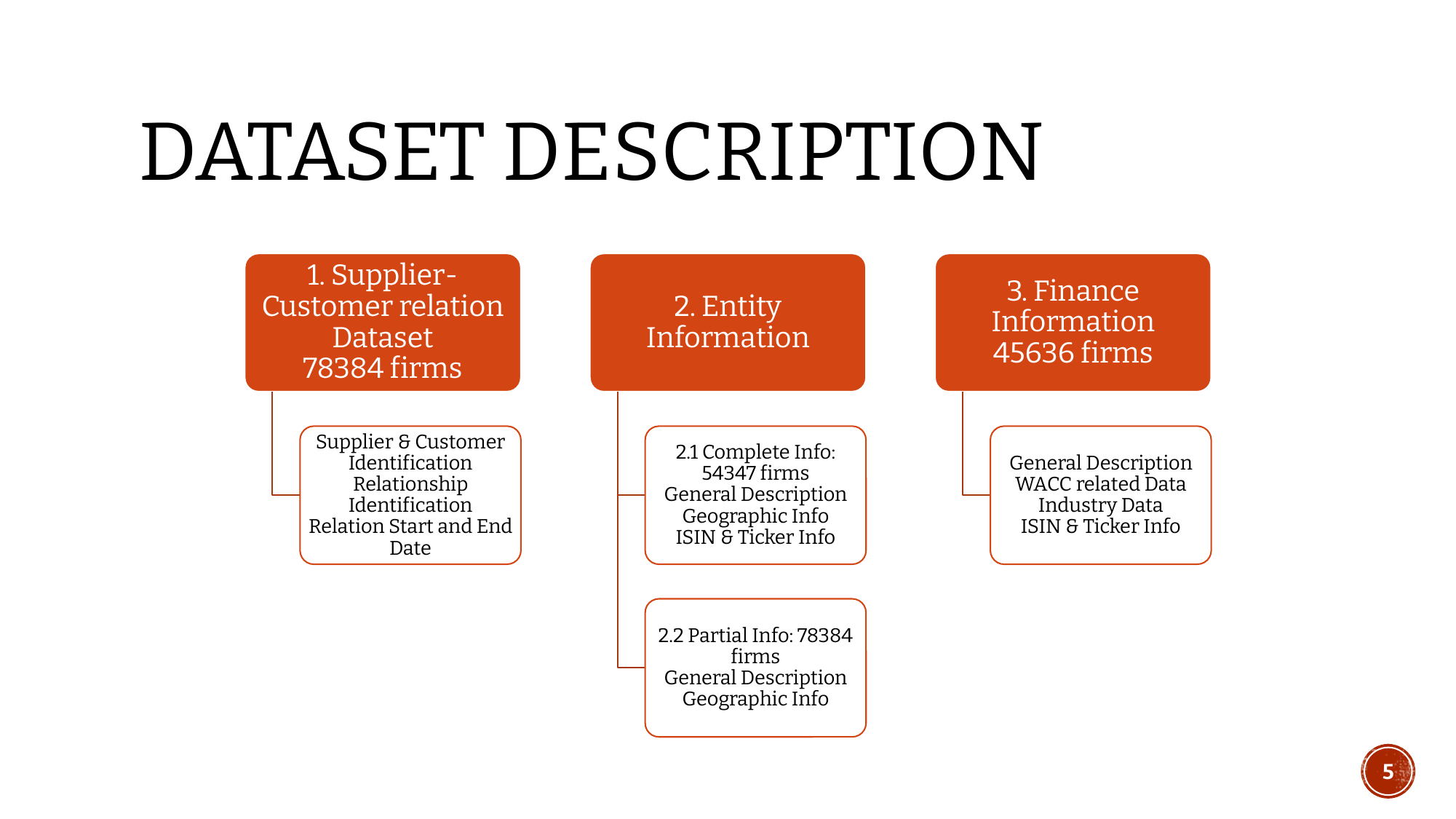

# DATASET DESCRIPTION

1. Supplier-Customer relation Dataset
78384 firms
2. Entity Information
3. Finance Information
45636 firms

Supplier & Customer Identification
Relationship Identification
Relation Start and End Date
2.1 Complete Info: 54347 firms
General Description
Geographic Info
ISIN & Ticker Info
General Description
WACC related Data
Industry Data
ISIN & Ticker Info

2.2 Partial Info: 78384 firms
General Description
Geographic Info
5